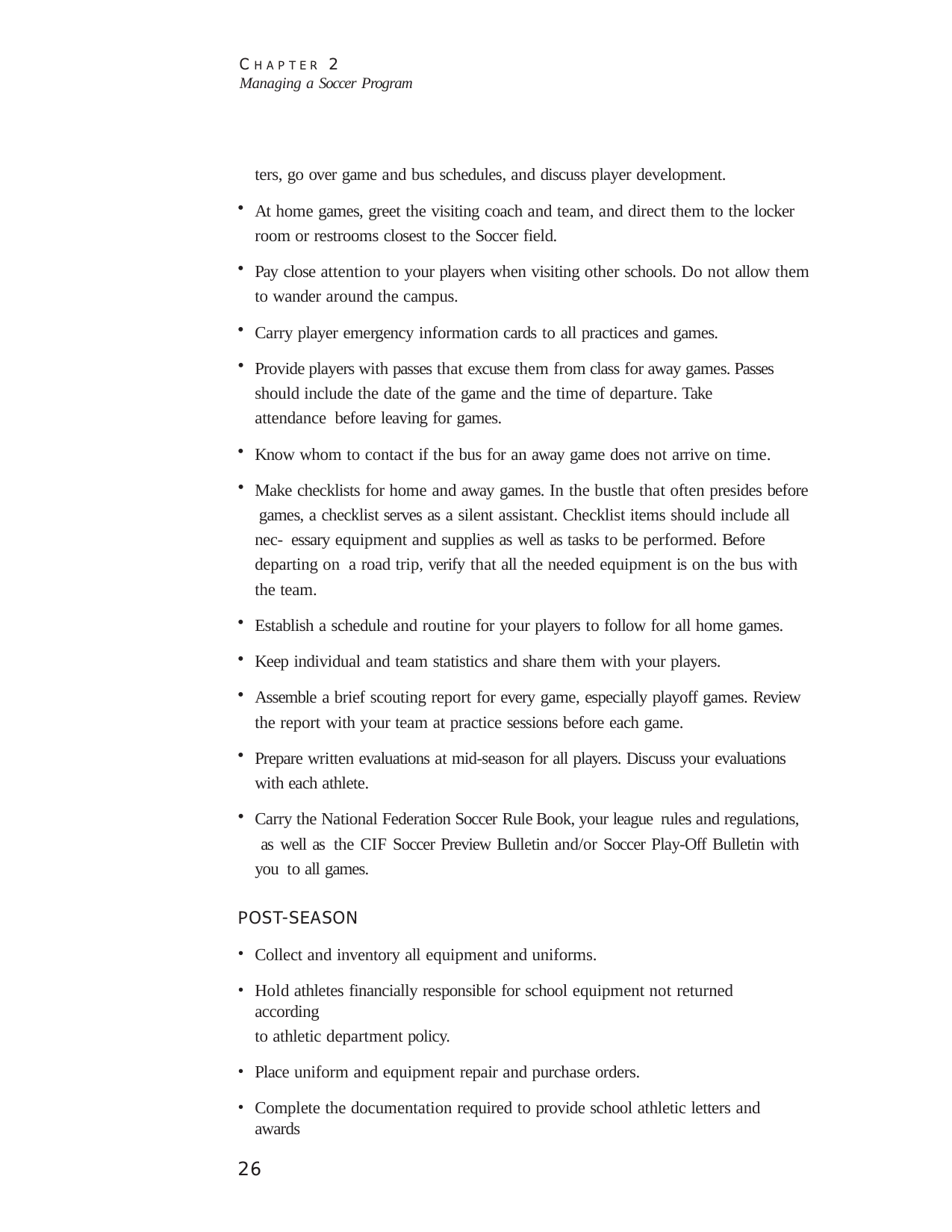

C H A P T E R   2
Managing a Soccer Program
ters, go over game and bus schedules, and discuss player development.
At home games, greet the visiting coach and team, and direct them to the locker
room or restrooms closest to the Soccer field.
Pay close attention to your players when visiting other schools. Do not allow them
to wander around the campus.
Carry player emergency information cards to all practices and games.
Provide players with passes that excuse them from class for away games. Passes  should include the date of the game and the time of departure. Take attendance  before leaving for games.
Know whom to contact if the bus for an away game does not arrive on time.
Make checklists for home and away games. In the bustle that often presides before  games, a checklist serves as a silent assistant. Checklist items should include all nec-  essary equipment and supplies as well as tasks to be performed. Before departing on  a road trip, verify that all the needed equipment is on the bus with the team.
Establish a schedule and routine for your players to follow for all home games.
Keep individual and team statistics and share them with your players.
Assemble a brief scouting report for every game, especially playoff games. Review
the report with your team at practice sessions before each game.
Prepare written evaluations at mid-season for all players. Discuss your evaluations
with each athlete.
Carry the National Federation Soccer Rule Book, your league rules and regulations,  as well as the CIF Soccer Preview Bulletin and/or Soccer Play-Off Bulletin with you  to all games.

POST-SEASON
Collect and inventory all equipment and uniforms.
Hold athletes financially responsible for school equipment not returned according
to athletic department policy.
Place uniform and equipment repair and purchase orders.
Complete the documentation required to provide school athletic letters and awards
26